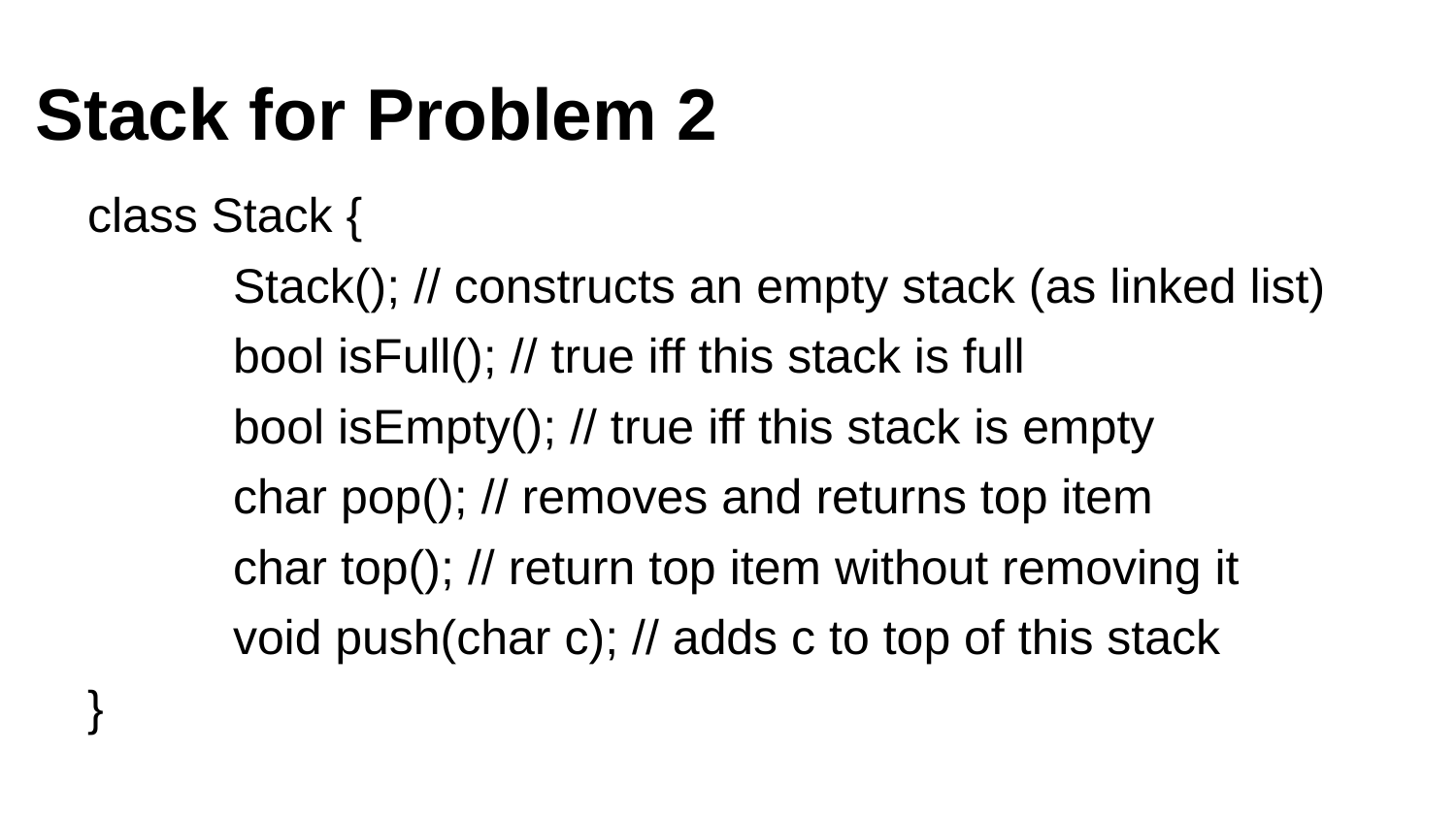

# Stack for Problem 2
class Stack {
	Stack(); // constructs an empty stack (as linked list)
	bool isFull(); // true iff this stack is full
	bool isEmpty(); // true iff this stack is empty
	char pop(); // removes and returns top item
	char top(); // return top item without removing it
	void push(char c); // adds c to top of this stack
}